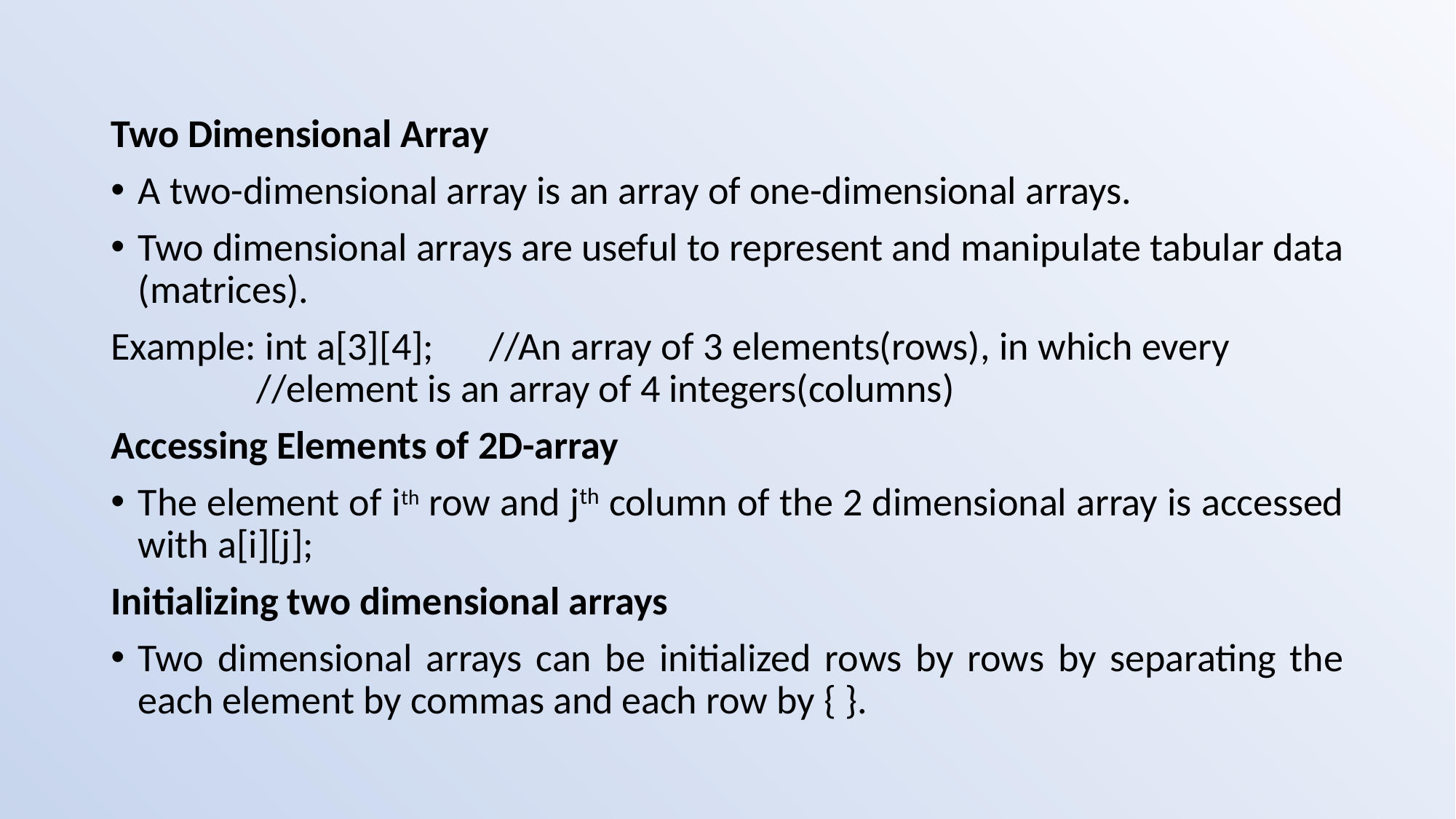

Two Dimensional Array
A two-dimensional array is an array of one-dimensional arrays.
Two dimensional arrays are useful to represent and manipulate tabular data (matrices).
Example: int a[3][4];      //An array of 3 elements(rows), in which every 			          	     //element is an array of 4 integers(columns)
Accessing Elements of 2D-array
The element of ith row and jth column of the 2 dimensional array is accessed with a[i][j];
Initializing two dimensional arrays
Two dimensional arrays can be initialized rows by rows by separating the each element by commas and each row by { }.